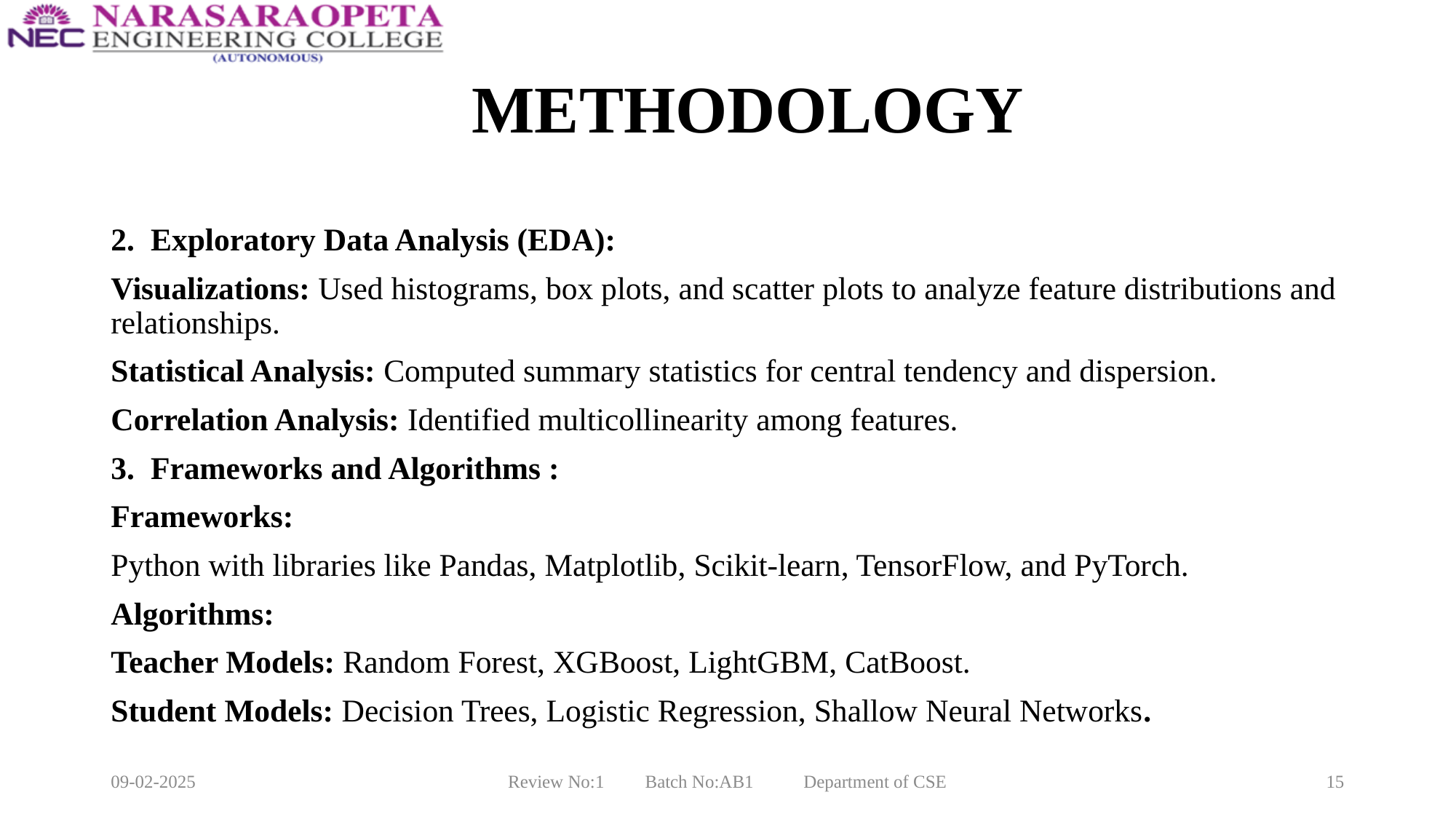

# METHODOLOGY
2.  Exploratory Data Analysis (EDA):
Visualizations: Used histograms, box plots, and scatter plots to analyze feature distributions and relationships.
Statistical Analysis: Computed summary statistics for central tendency and dispersion.
Correlation Analysis: Identified multicollinearity among features.
3.  Frameworks and Algorithms :
Frameworks:
Python with libraries like Pandas, Matplotlib, Scikit-learn, TensorFlow, and PyTorch.
Algorithms:
Teacher Models: Random Forest, XGBoost, LightGBM, CatBoost.
Student Models: Decision Trees, Logistic Regression, Shallow Neural Networks.

09-02-2025
Review No:1         Batch No:AB1           Department of CSE
15